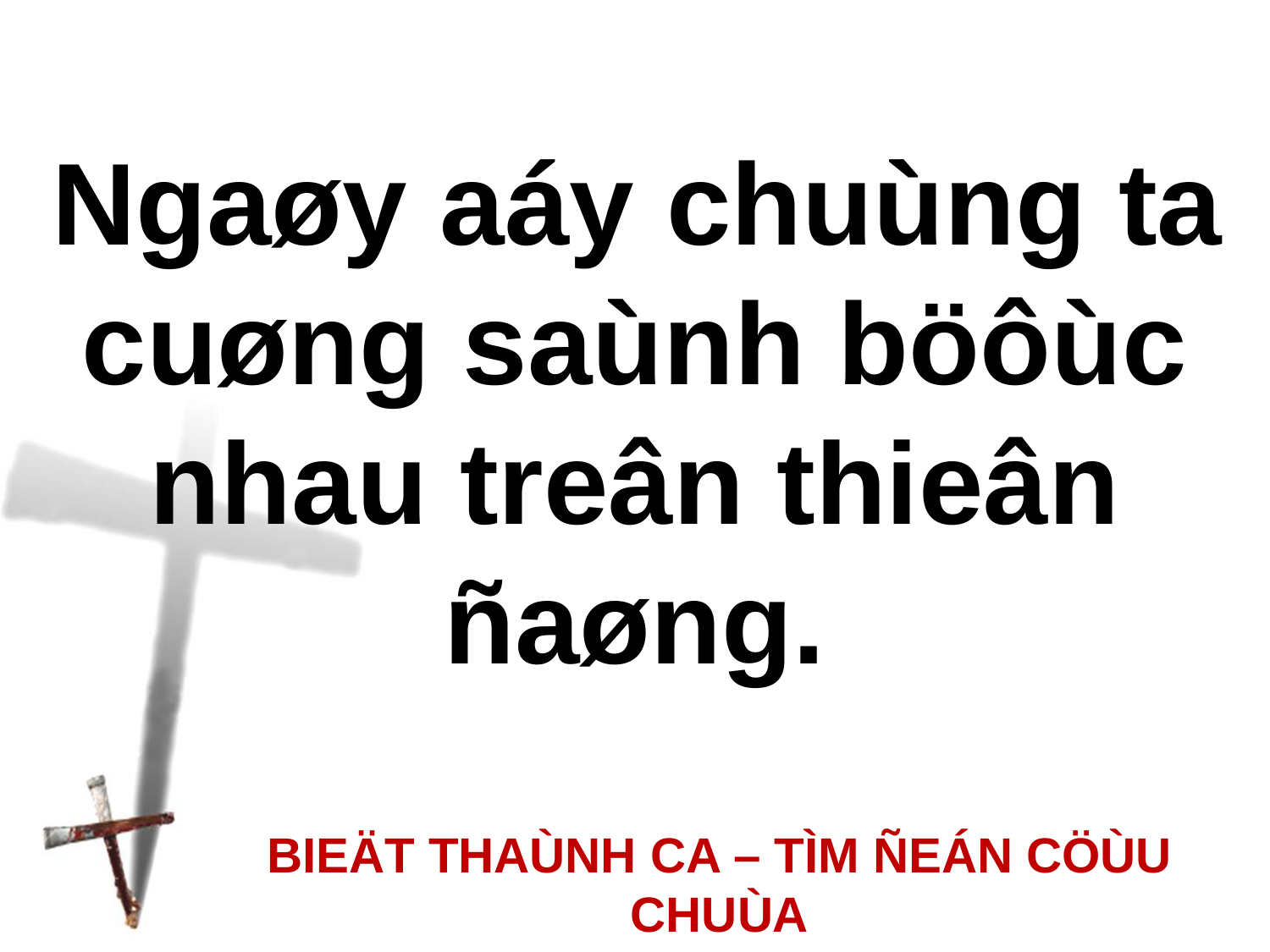

Ngaøy aáy chuùng ta
cuøng saùnh böôùc nhau treân thieân ñaøng.
BIEÄT THAÙNH CA – TÌM ÑEÁN CÖÙU CHUÙA